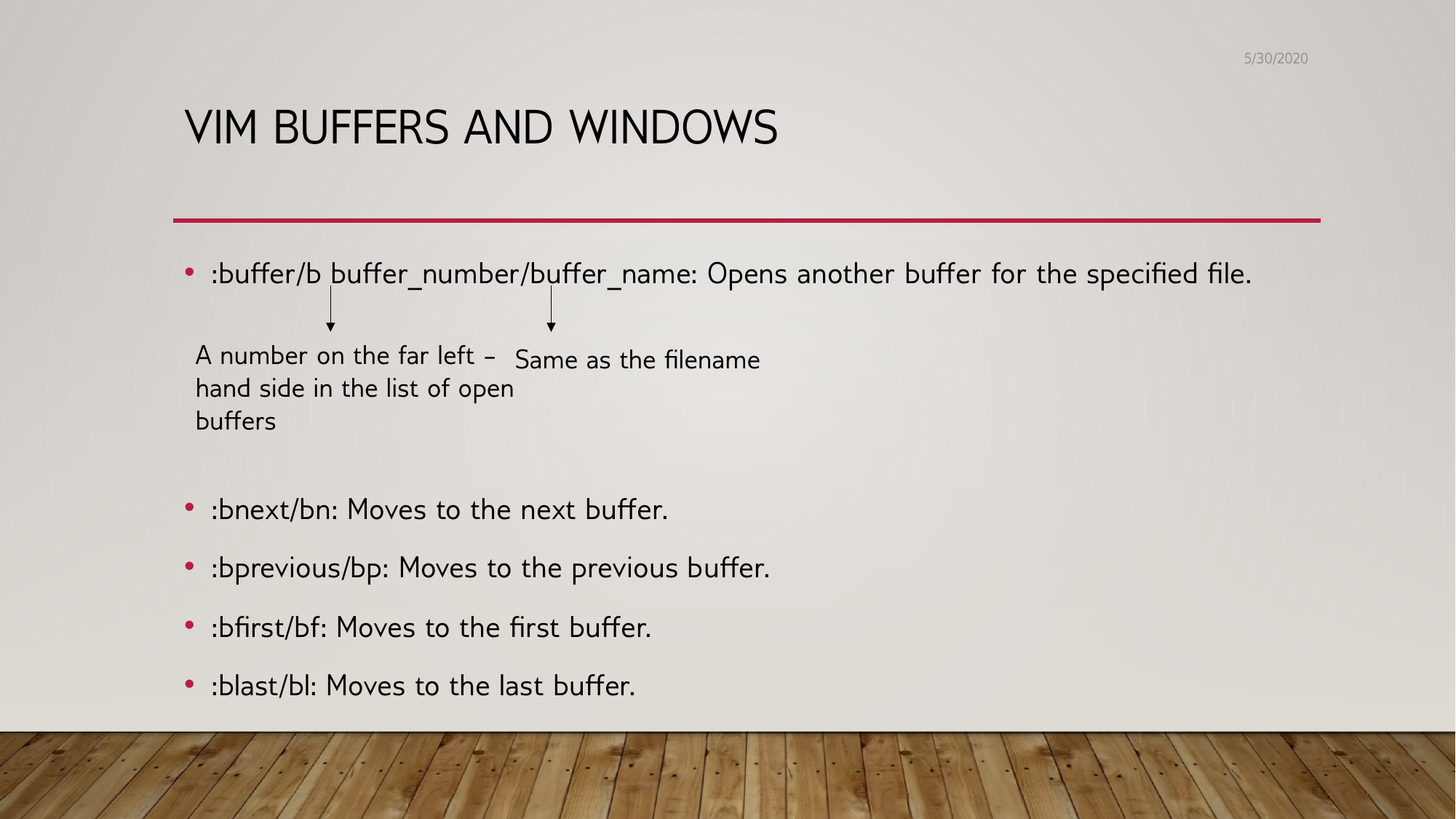

5/30/2020
# Vim buffers and windows
:buffer/b buffer_number/buffer_name: Opens another buffer for the specified file.

:bnext/bn: Moves to the next buffer.
:bprevious/bp: Moves to the previous buffer.
:bfirst/bf: Moves to the first buffer.
:blast/bl: Moves to the last buffer.
A number on the far left –hand side in the list of open buffers
Same as the filename